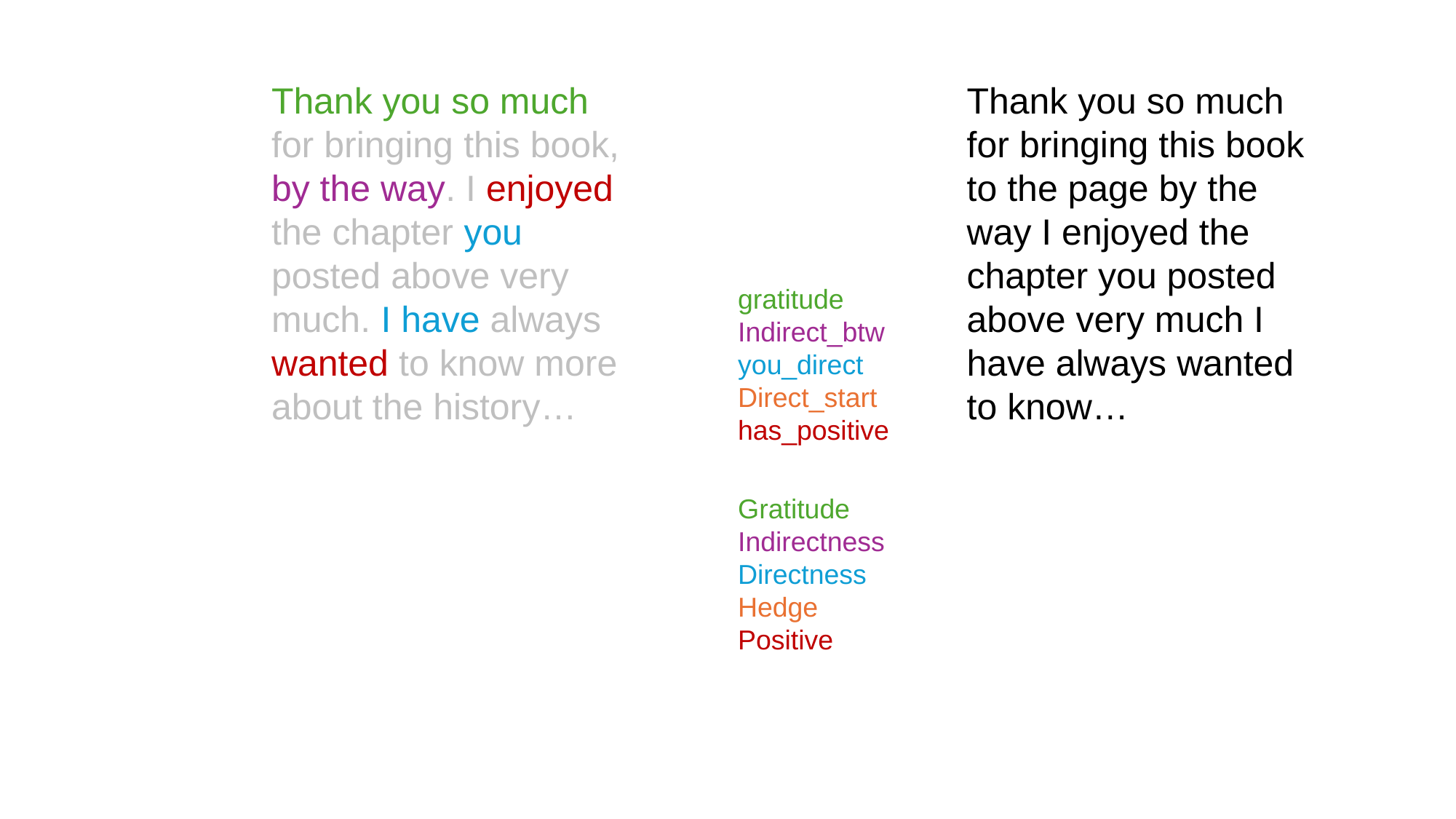

Thank you so much for bringing this book, by the way. I enjoyed the chapter you posted above very much. I have always wanted to know more about the history…
Thank you so much for bringing this book to the page by the way I enjoyed the chapter you posted above very much I have always wanted to know…
gratitude
Indirect_btw
you_direct
Direct_start
has_positive

Gratitude
Indirectness
Directness
Hedge
Positive